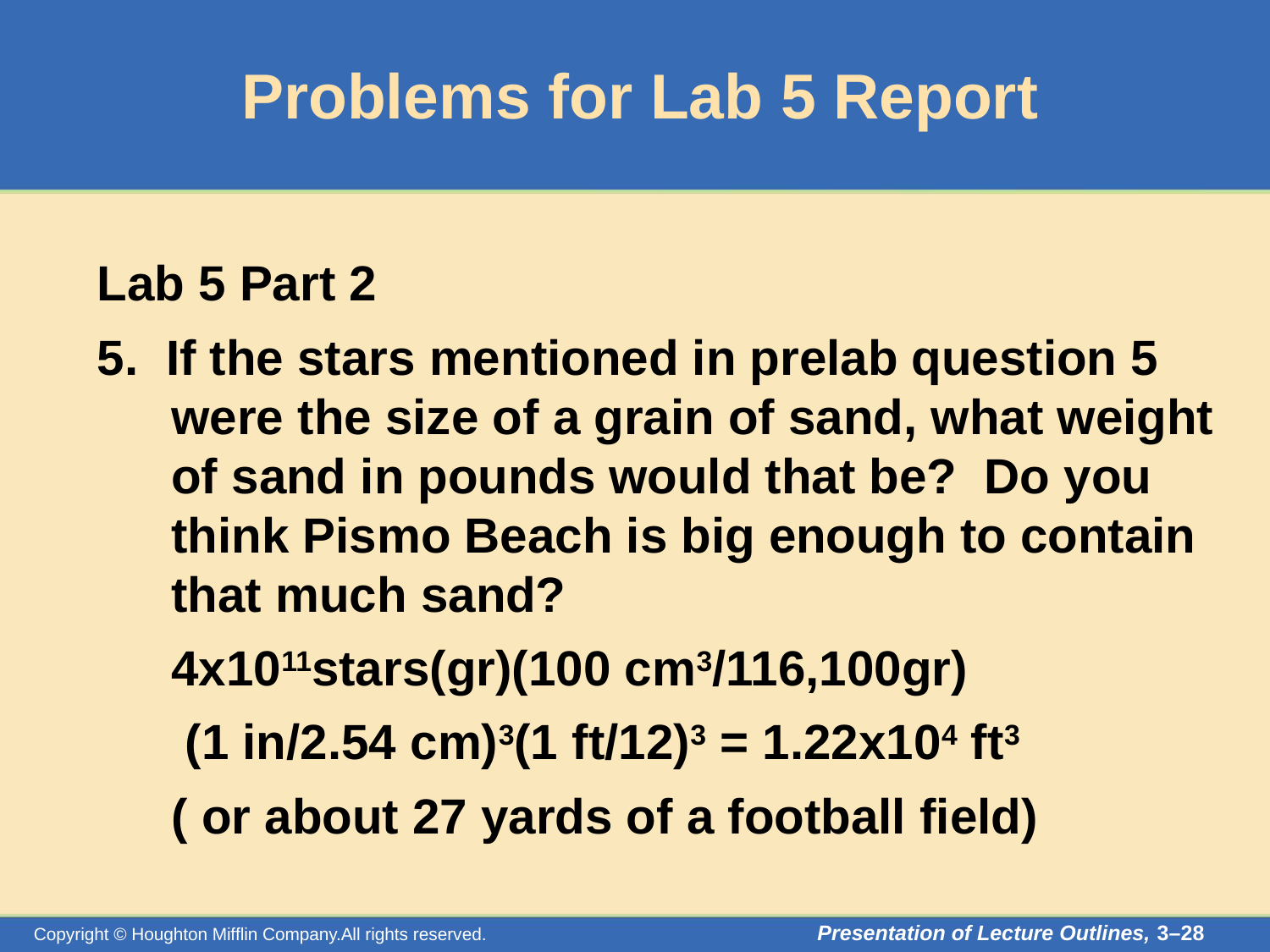

# Problems for Lab 5 Report
Lab 5 Part 2
5.  If the stars mentioned in prelab question 5 were the size of a grain of sand, what weight of sand in pounds would that be?  Do you think Pismo Beach is big enough to contain that much sand?
	4x1011stars(gr)(100 cm3/116,100gr)
	 (1 in/2.54 cm)3(1 ft/12)3 = 1.22x104 ft3
	( or about 27 yards of a football field)

Presentation of Lecture Outlines, 3–28
Copyright © Houghton Mifflin Company.All rights reserved.